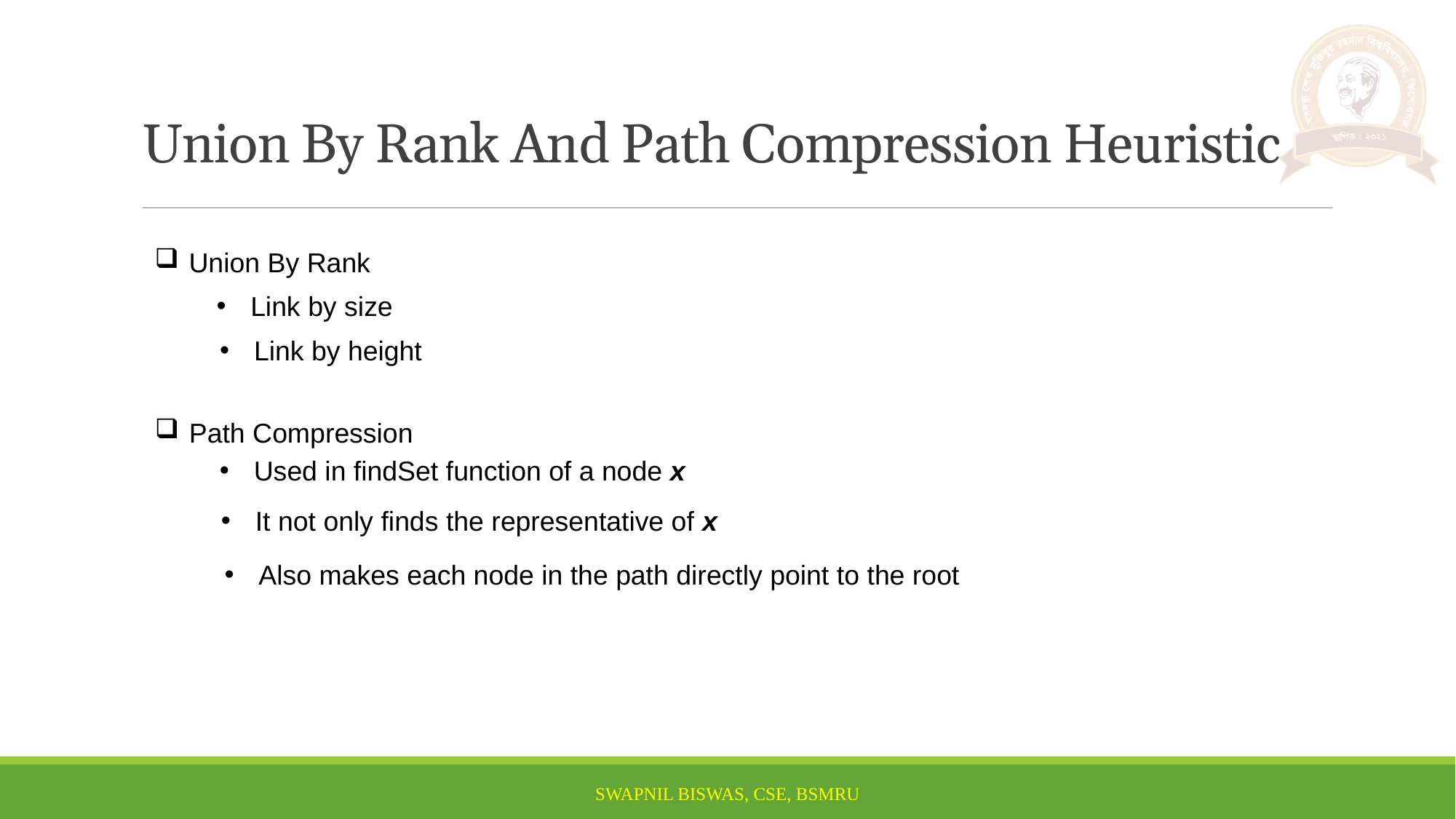

# Union By Rank And Path Compression Heuristic
Union By Rank
Link by size
Link by height
Path Compression
Used in findSet function of a node x
It not only finds the representative of x
Also makes each node in the path directly point to the root
SWAPNIL BISWAS, CSE, BSMRU